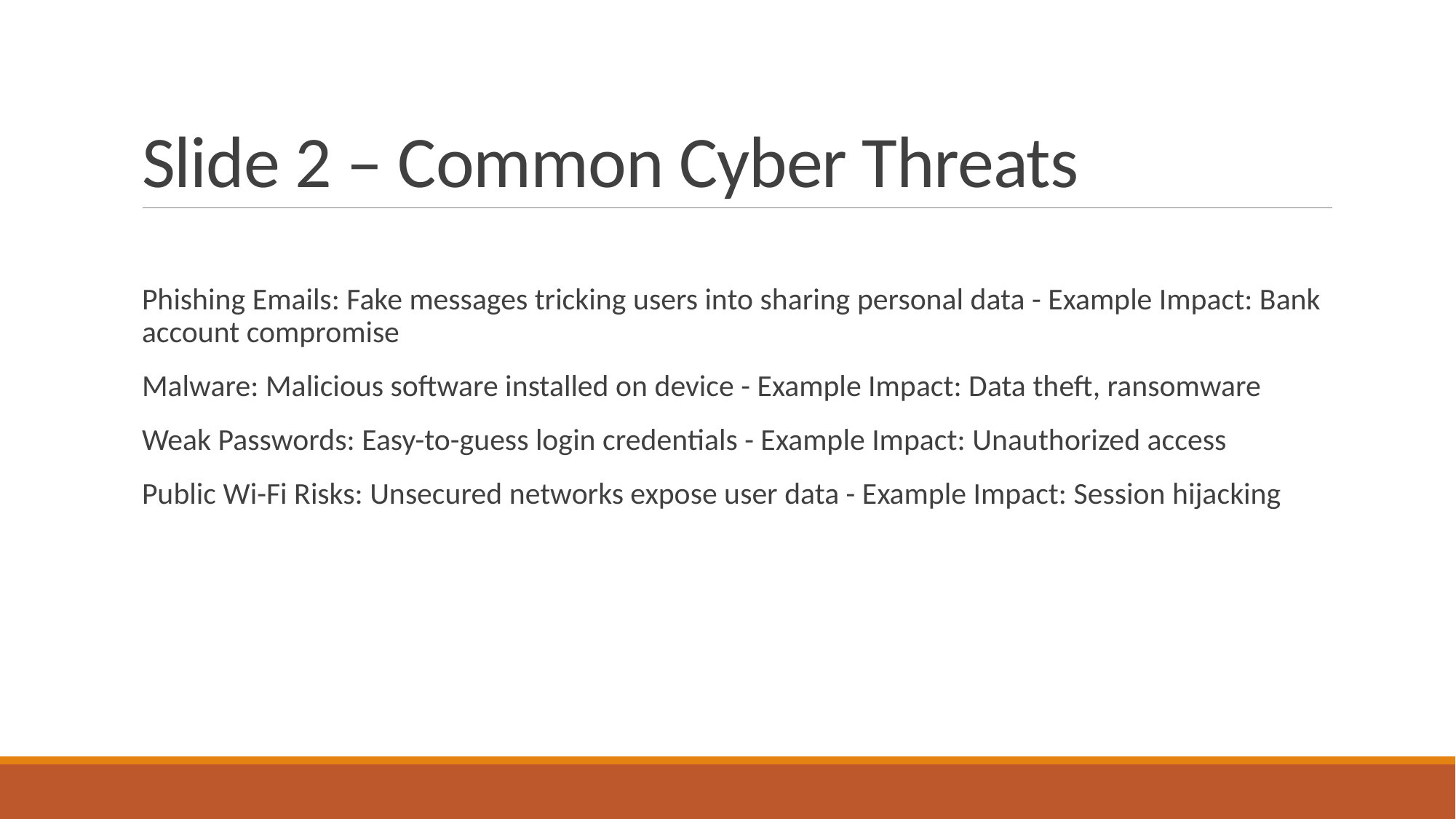

# Slide 2 – Common Cyber Threats

Phishing Emails: Fake messages tricking users into sharing personal data - Example Impact: Bank account compromise
Malware: Malicious software installed on device - Example Impact: Data theft, ransomware
Weak Passwords: Easy-to-guess login credentials - Example Impact: Unauthorized access
Public Wi-Fi Risks: Unsecured networks expose user data - Example Impact: Session hijacking